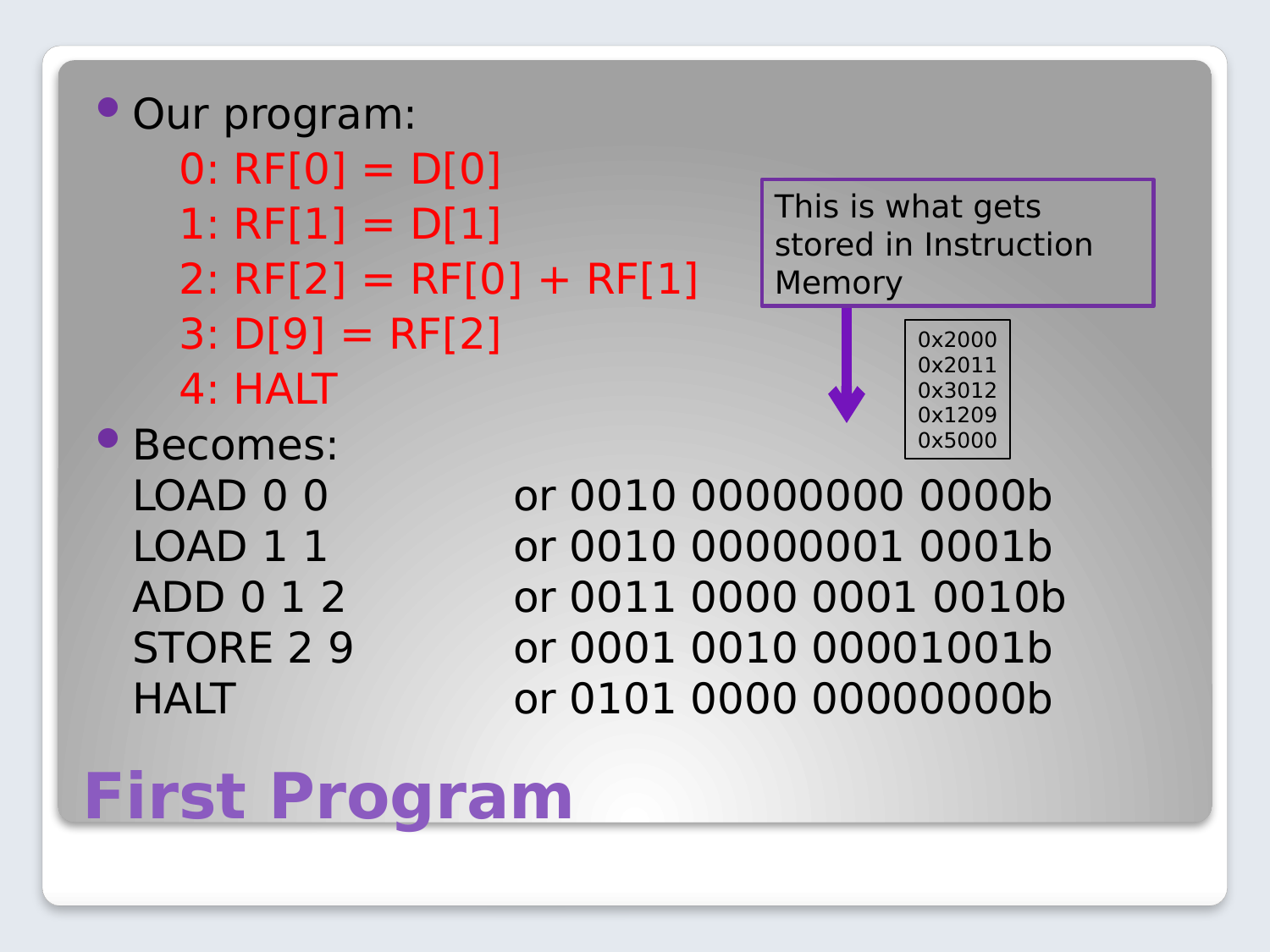

Our program:
0: RF[0] = D[0]
1: RF[1] = D[1]
2: RF[2] = RF[0] + RF[1]
3: D[9] = RF[2]
4: HALT
Becomes:
LOAD 0 0          	or 0010 00000000 0000b
LOAD 1 1           	or 0010 00000001 0001b
ADD 0 1 2          	or 0011 0000 0001 0010b
STORE 2 9        	or 0001 0010 00001001b
HALT                 	or 0101 0000 00000000b
This is what gets stored in Instruction Memory
0x2000
0x2011
0x3012
0x1209
0x5000
# First Program